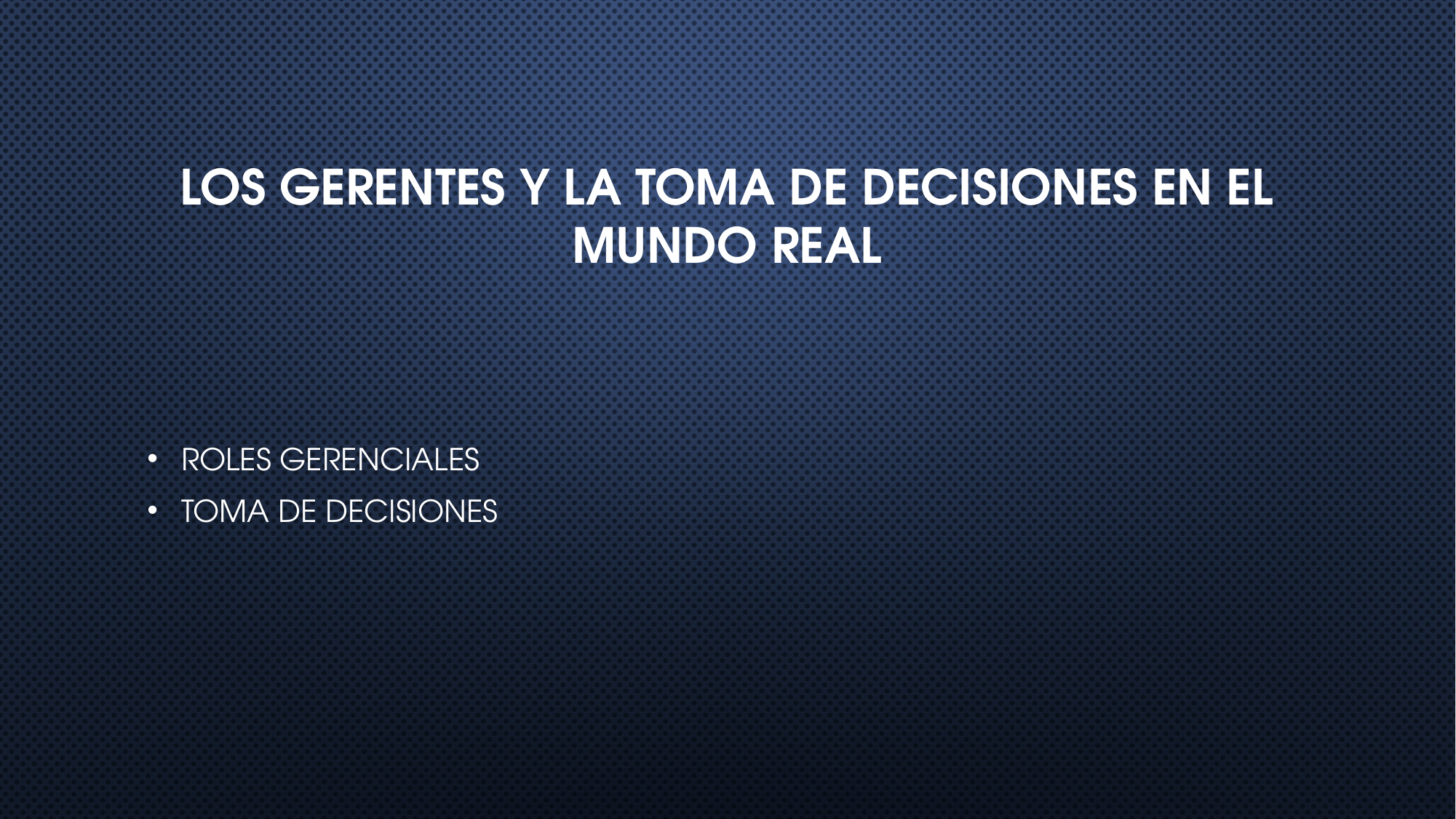

# Los gerentes y la toma de decisiones en el mundo real
Roles gerenciales
Toma de decisiones